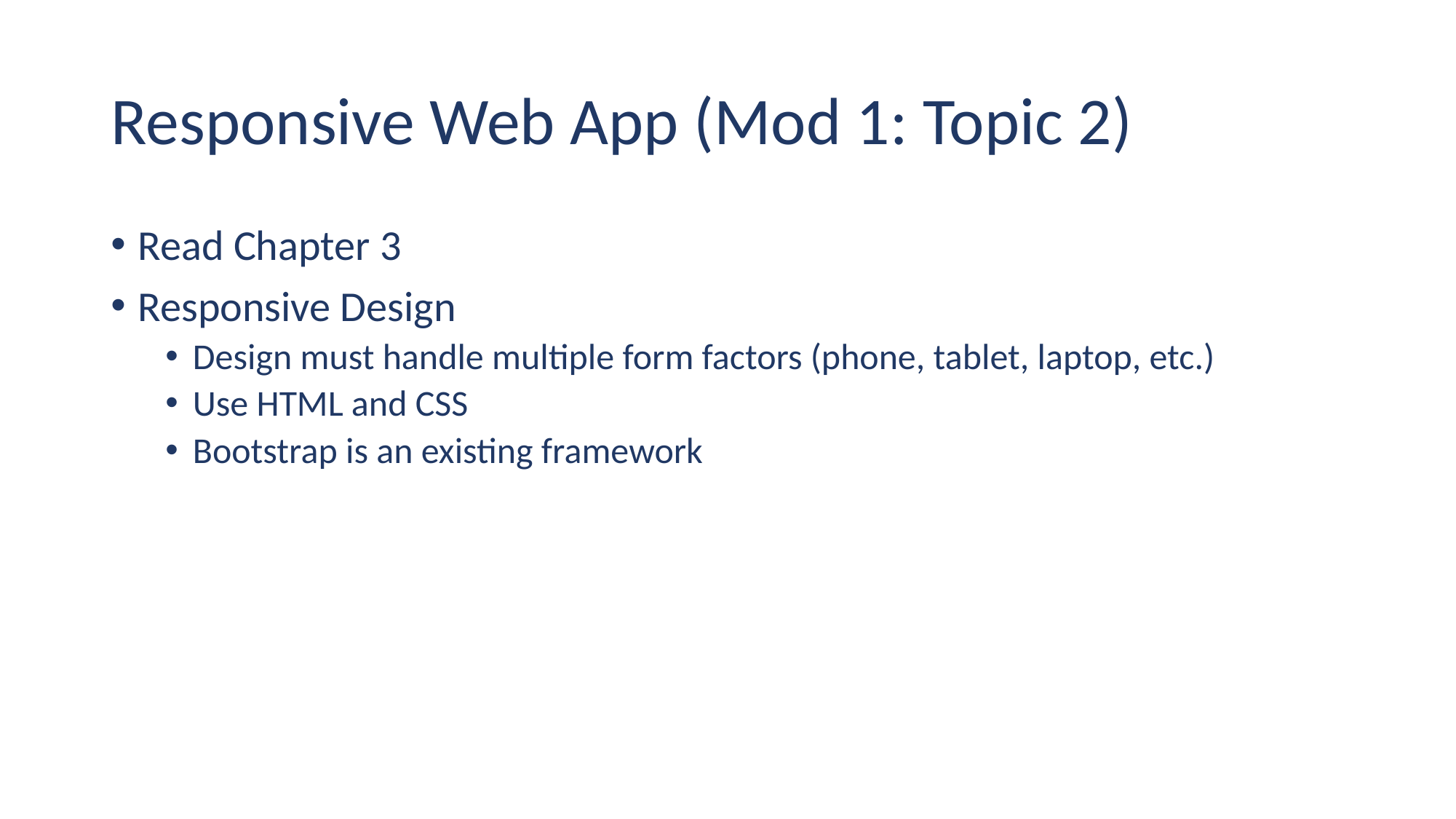

# Responsive Web App (Mod 1: Topic 2)
Read Chapter 3
Responsive Design
Design must handle multiple form factors (phone, tablet, laptop, etc.)
Use HTML and CSS
Bootstrap is an existing framework